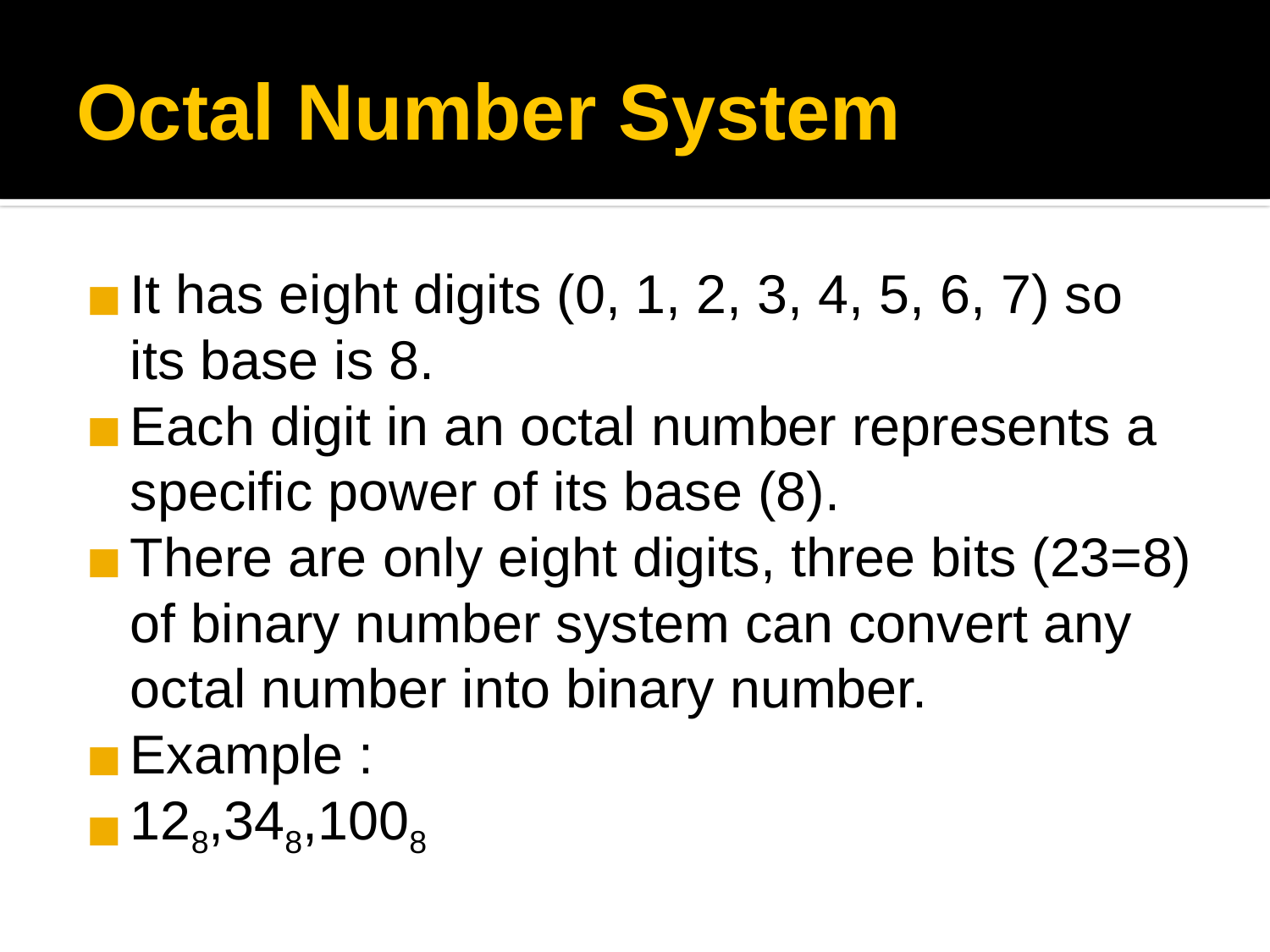

# Octal Number System
It has eight digits (0, 1, 2, 3, 4, 5, 6, 7) so its base is 8.
Each digit in an octal number represents a specific power of its base (8).
There are only eight digits, three bits (23=8) of binary number system can convert any octal number into binary number.
Example :
128,348,1008